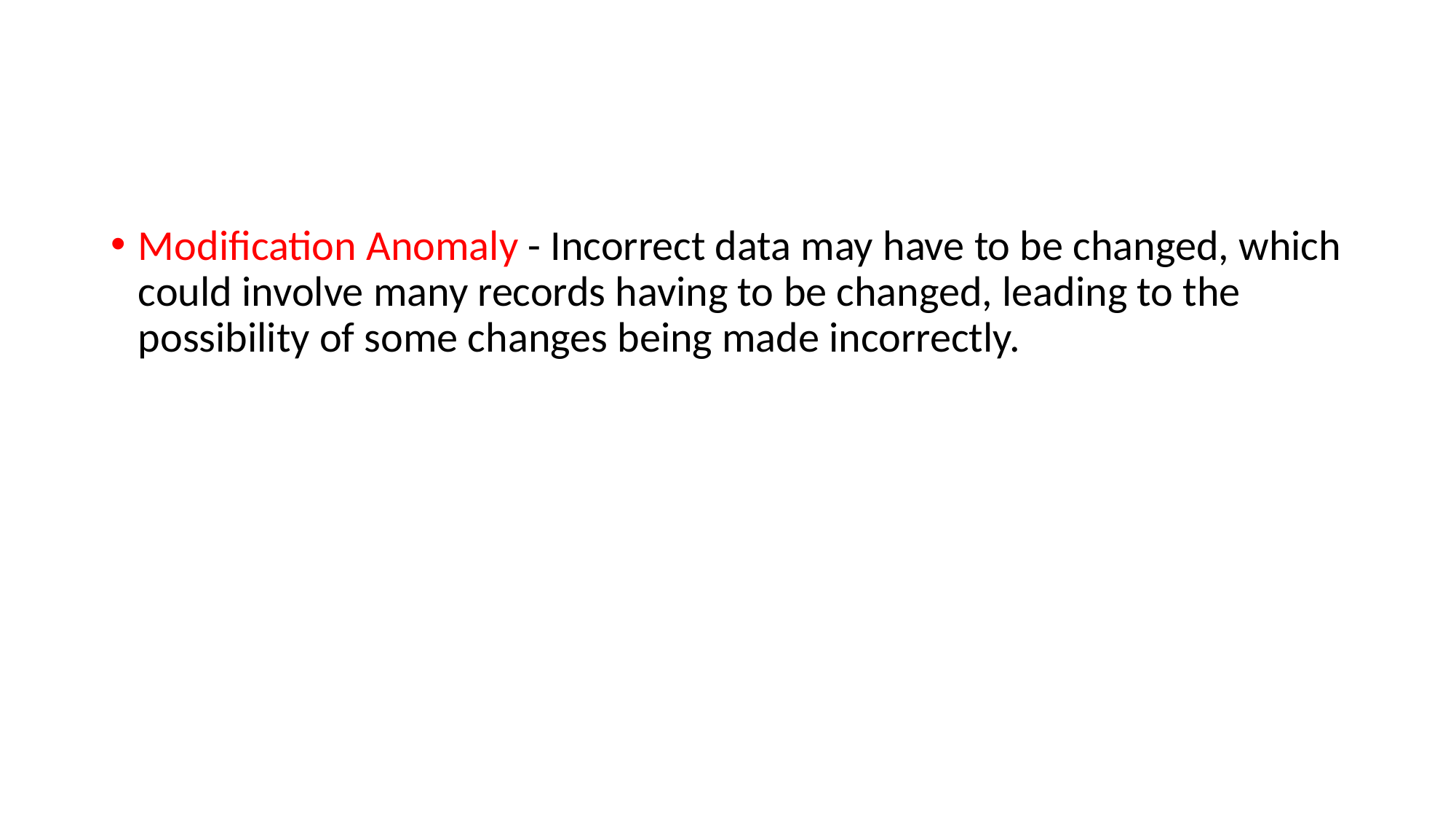

#
Modification Anomaly - Incorrect data may have to be changed, which could involve many records having to be changed, leading to the possibility of some changes being made incorrectly.